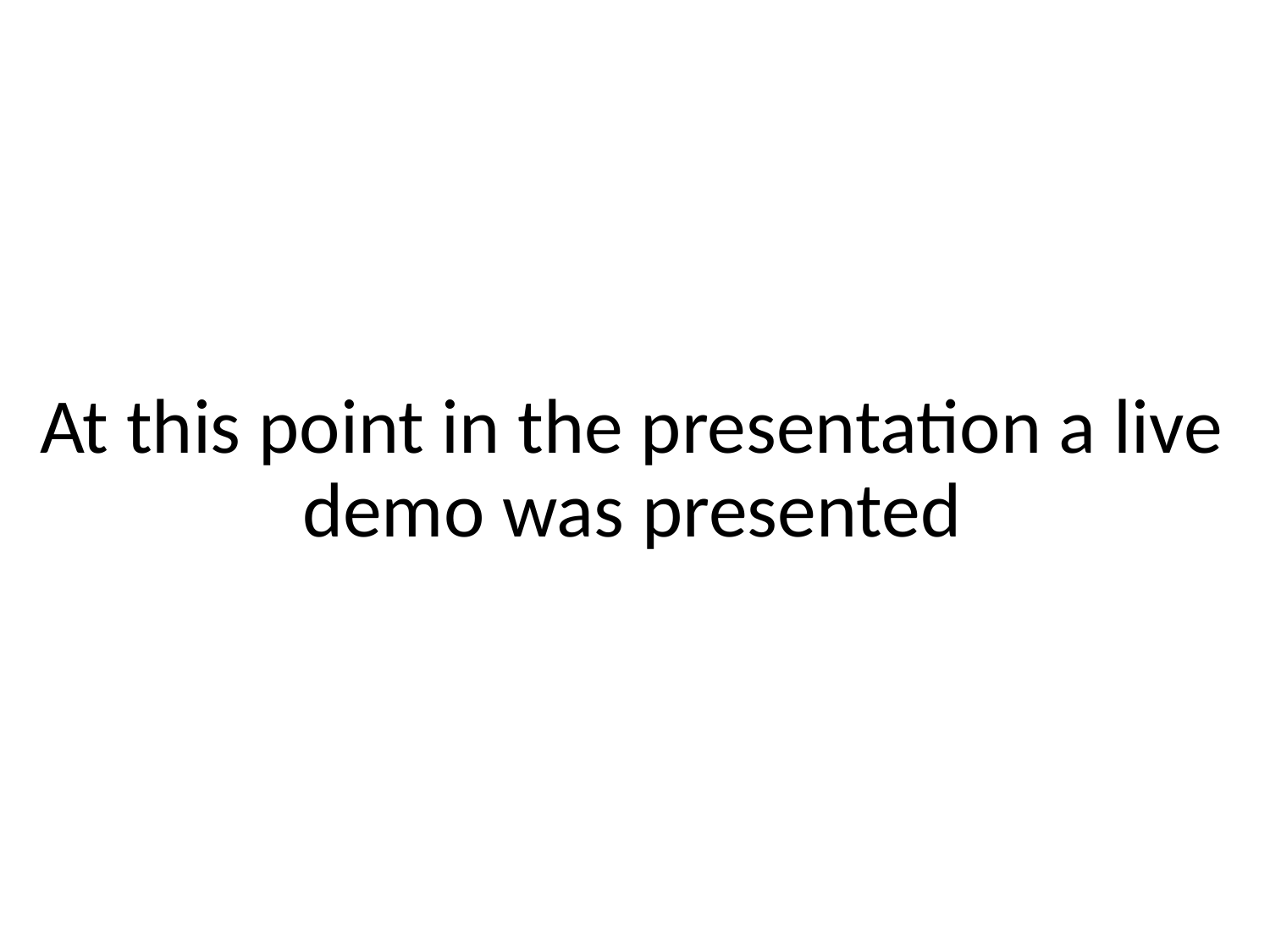

# At this point in the presentation a live demo was presented